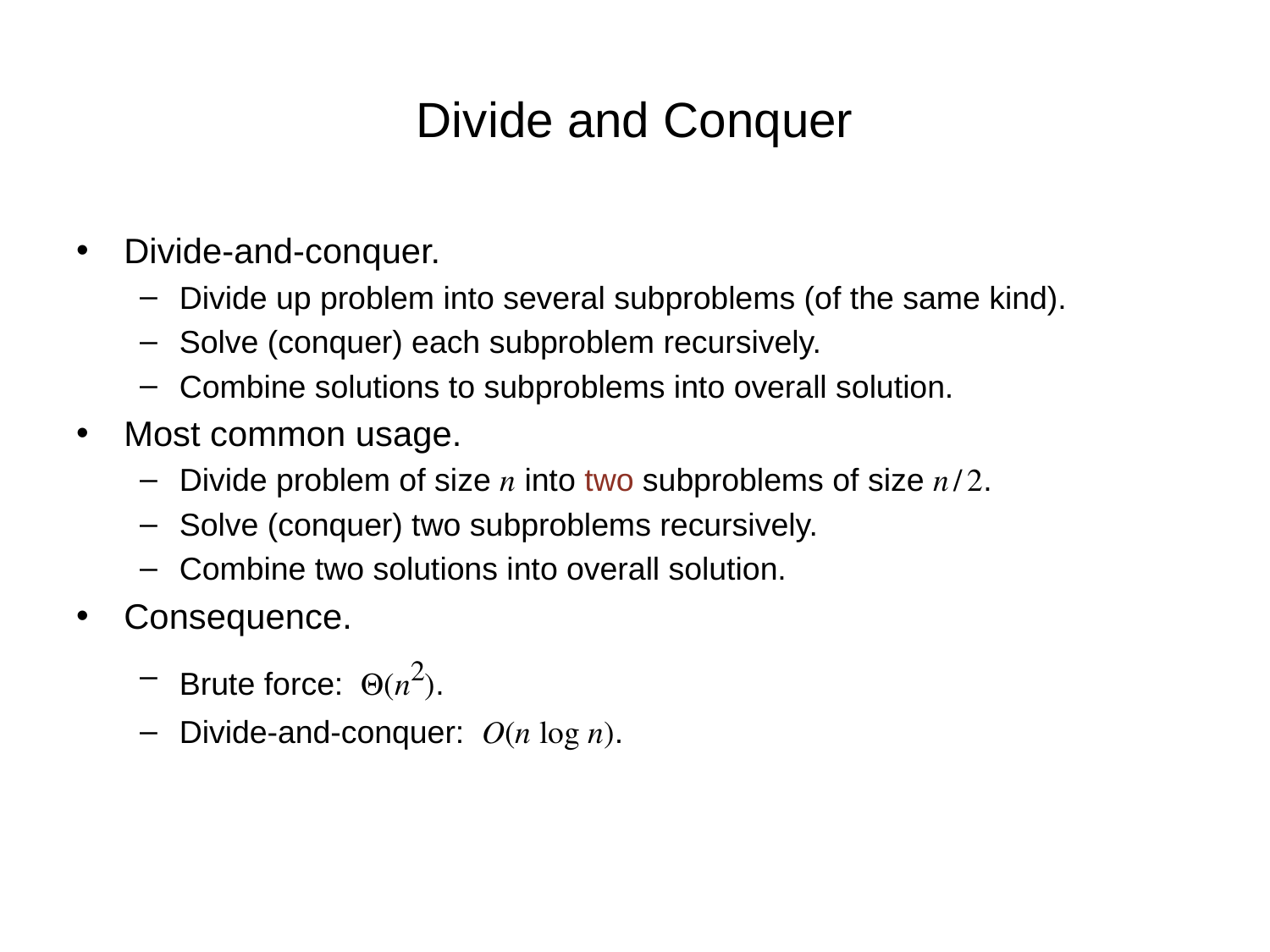

# Divide and Conquer
Divide-and-conquer.
Divide up problem into several subproblems (of the same kind).
Solve (conquer) each subproblem recursively.
Combine solutions to subproblems into overall solution.
Most common usage.
Divide problem of size n into two subproblems of size n / 2.
Solve (conquer) two subproblems recursively.
Combine two solutions into overall solution.
Consequence.
Brute force:  Θ(n2).
Divide-and-conquer:  O(n log n).